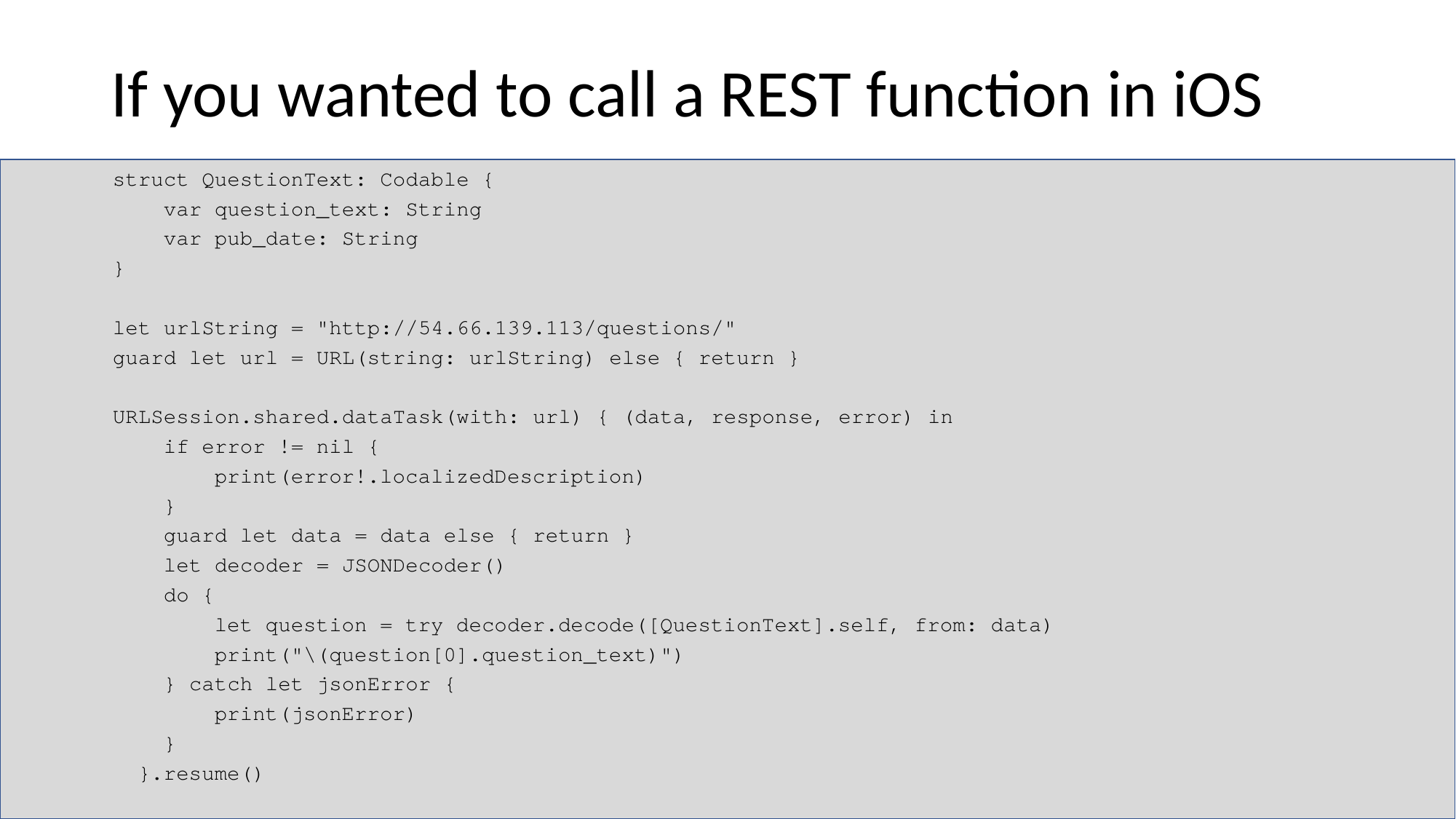

# If you wanted to call a REST function in iOS
        struct QuestionText: Codable {
            var question_text: String
            var pub_date: String
        }

        let urlString = "http://54.66.139.113/questions/"
        guard let url = URL(string: urlString) else { return }

        URLSession.shared.dataTask(with: url) { (data, response, error) in
            if error != nil {
                print(error!.localizedDescription)
            }
            guard let data = data else { return }
            let decoder = JSONDecoder()
            do {
                let question = try decoder.decode([QuestionText].self, from: data)
                print("\(question[0].question_text)")
            } catch let jsonError {
                print(jsonError)
            }
          }.resume()

28